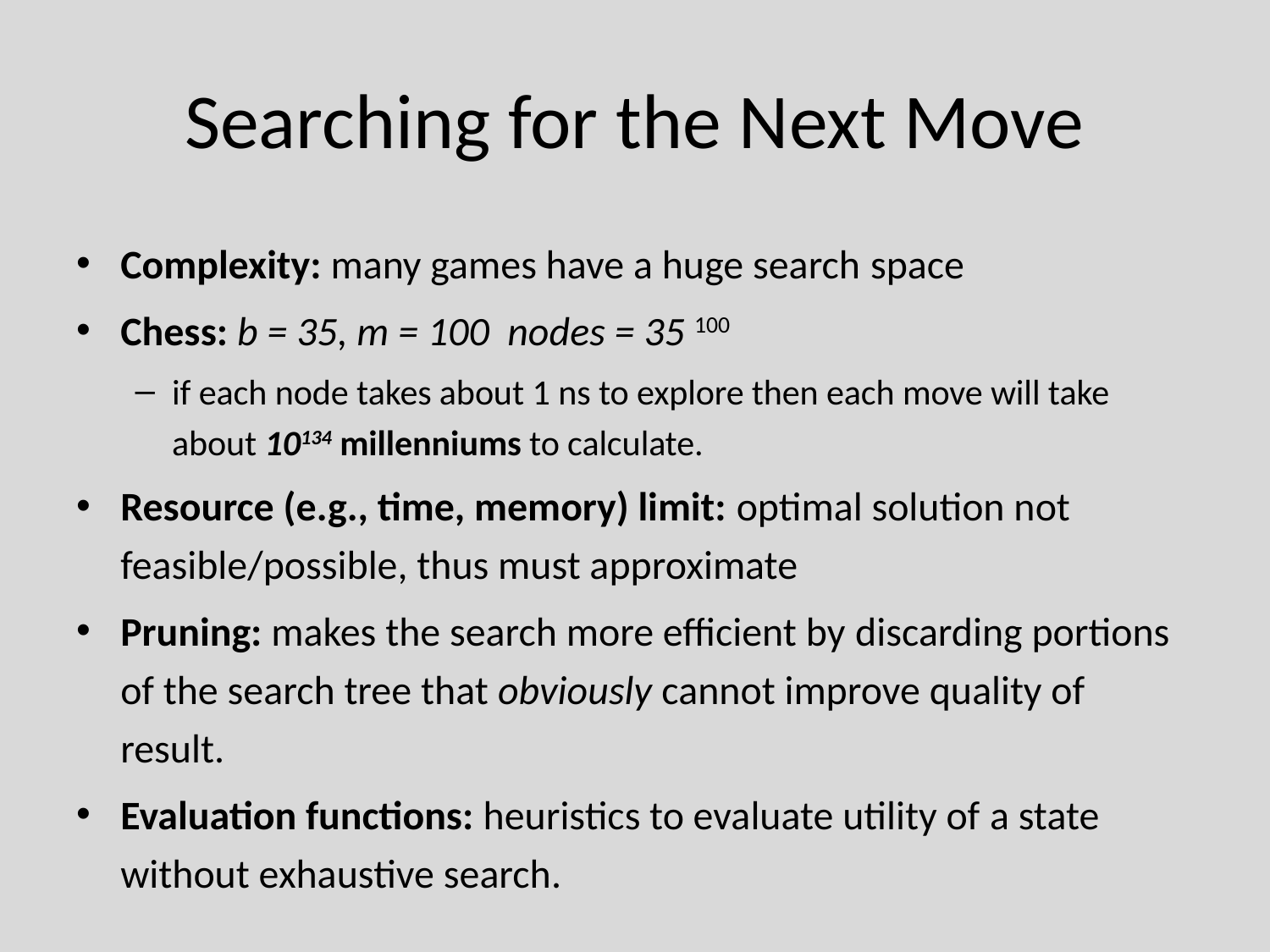

# Searching for the Next Move
Complexity: many games have a huge search space
Chess: b = 35, m = 100  nodes = 35 100
if each node takes about 1 ns to explore then each move will take about 10134 millenniums to calculate.
Resource (e.g., time, memory) limit: optimal solution not feasible/possible, thus must approximate
Pruning: makes the search more efficient by discarding portions of the search tree that obviously cannot improve quality of result.
Evaluation functions: heuristics to evaluate utility of a state without exhaustive search.